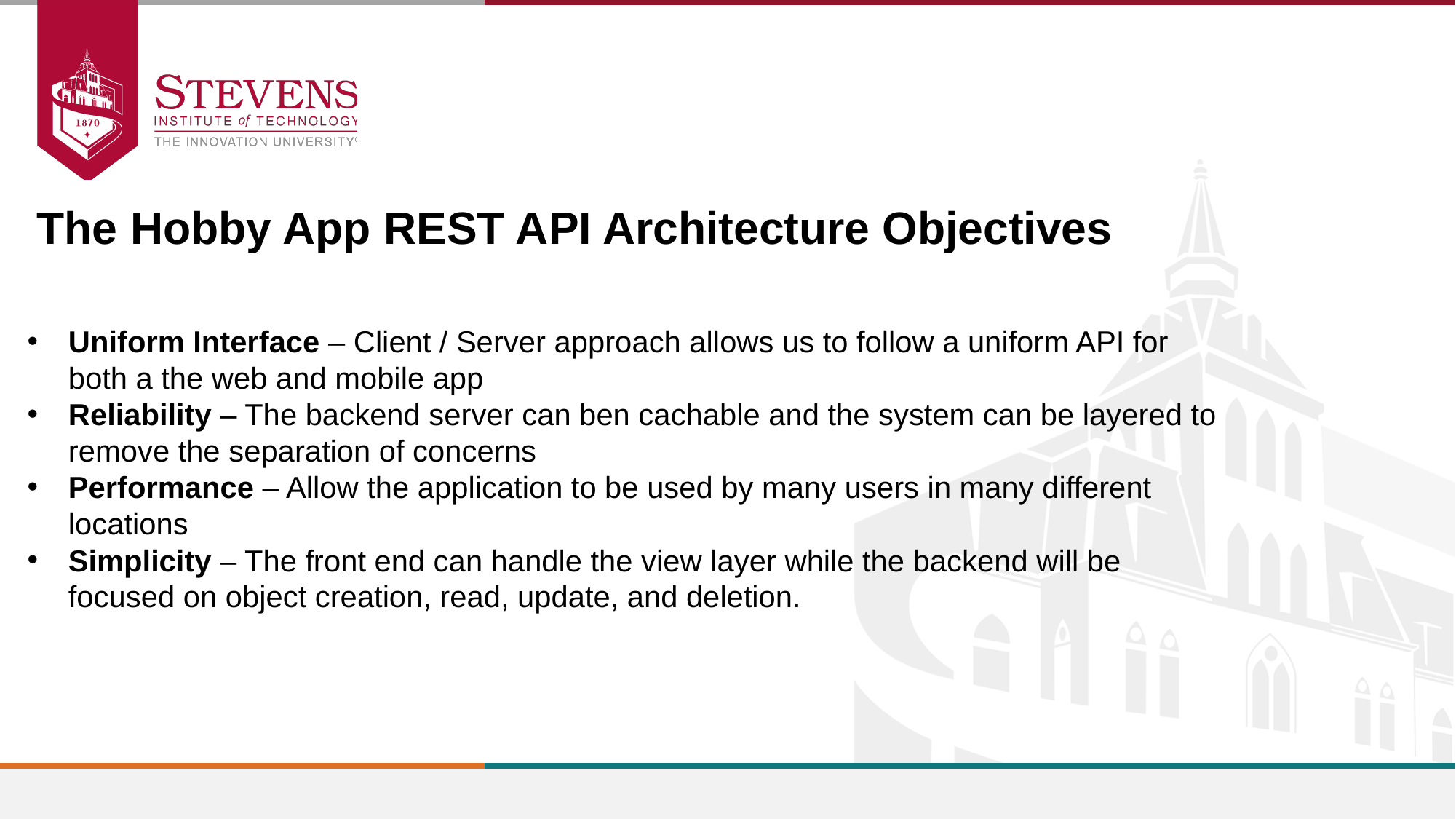

The Hobby App REST API Architecture Objectives
Uniform Interface – Client / Server approach allows us to follow a uniform API for both a the web and mobile app
Reliability – The backend server can ben cachable and the system can be layered to remove the separation of concerns
Performance – Allow the application to be used by many users in many different locations
Simplicity – The front end can handle the view layer while the backend will be focused on object creation, read, update, and deletion.